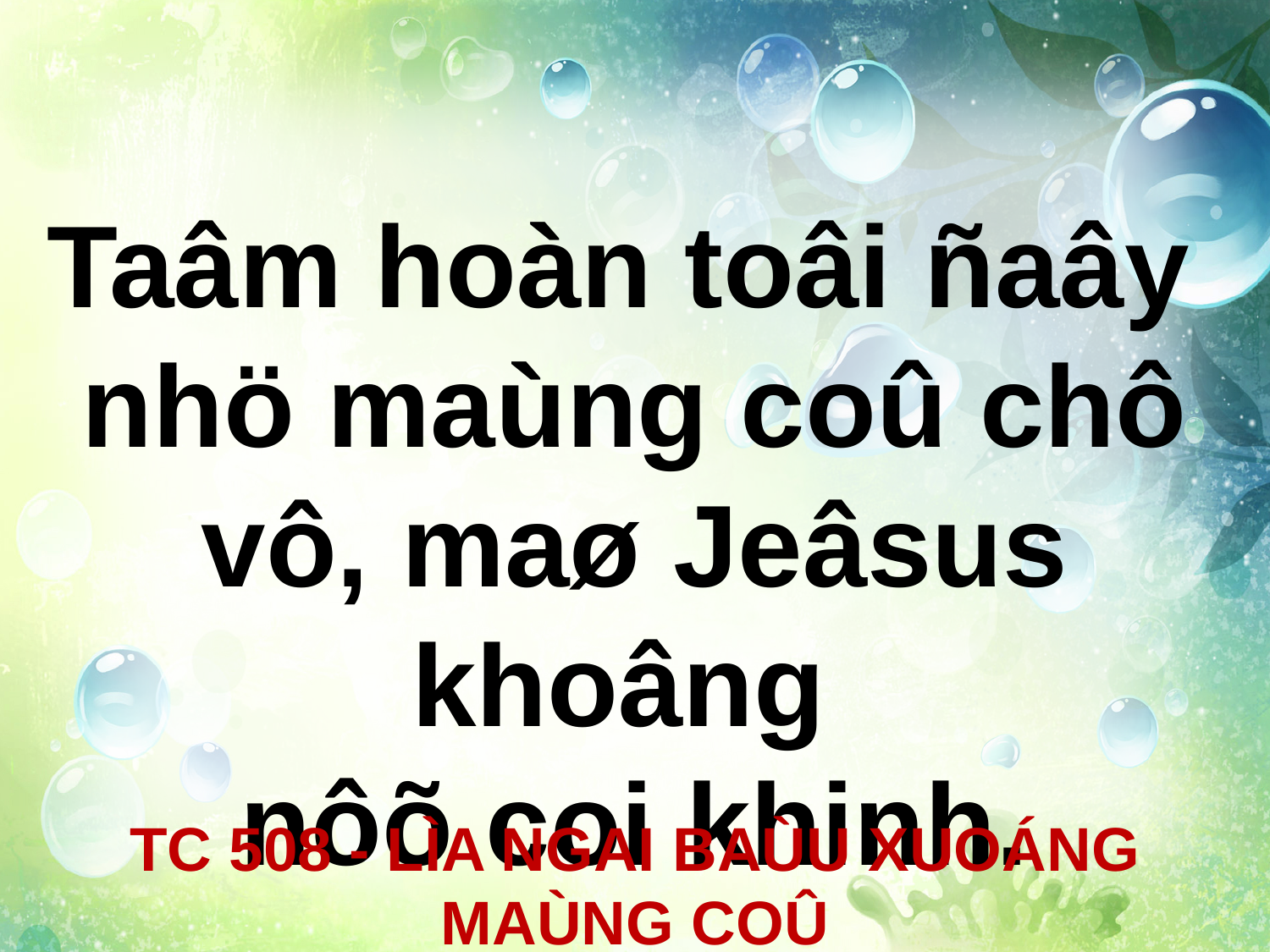

Taâm hoàn toâi ñaây
nhö maùng coû chô vô, maø Jeâsus khoâng
nôõ coi khinh.
TC 508 - LÌA NGAI BAÙU XUOÁNG MAÙNG COÛ